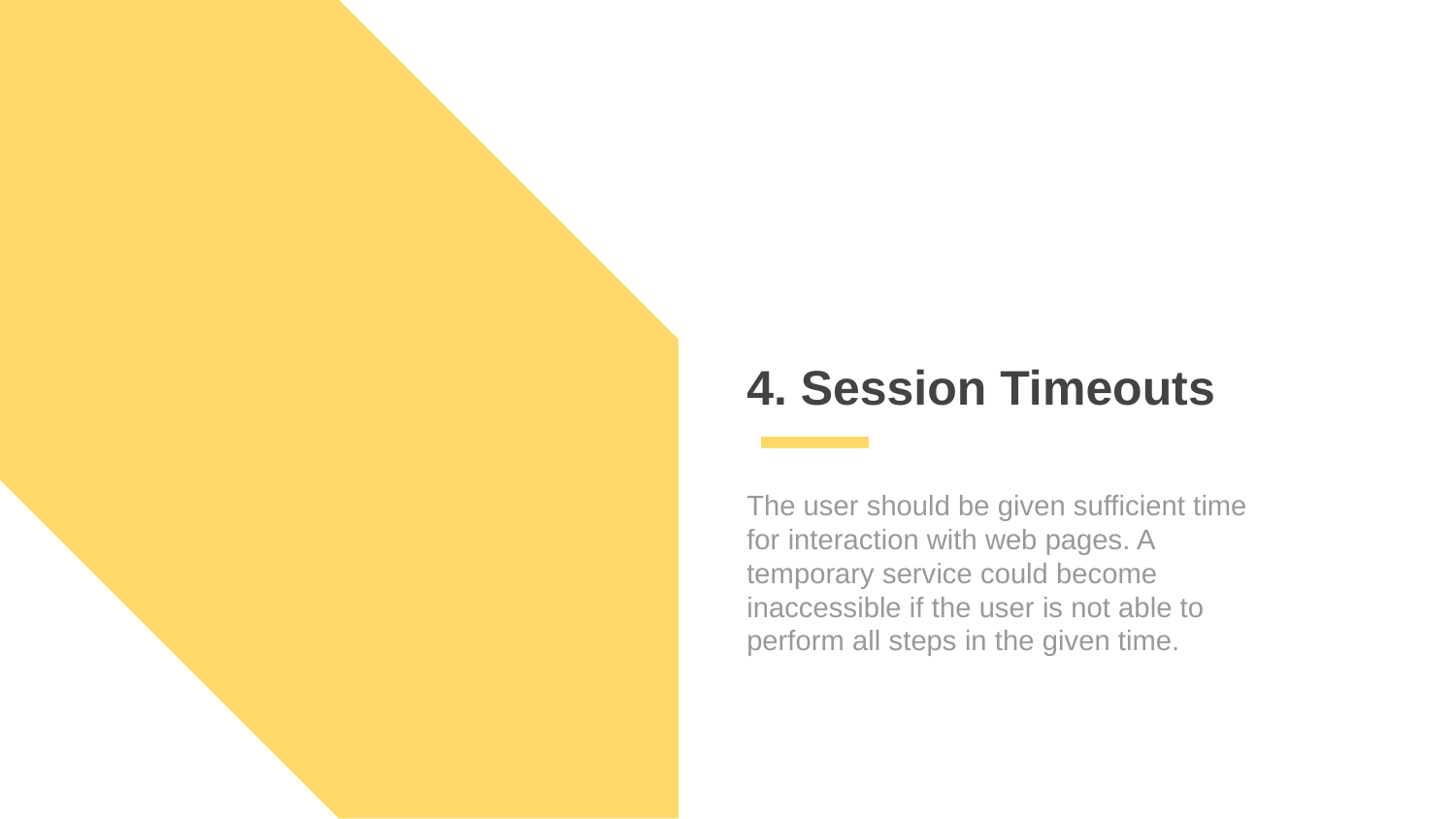

# 4. Session Timeouts
The user should be given sufficient time for interaction with web pages. A temporary service could become inaccessible if the user is not able to perform all steps in the given time.